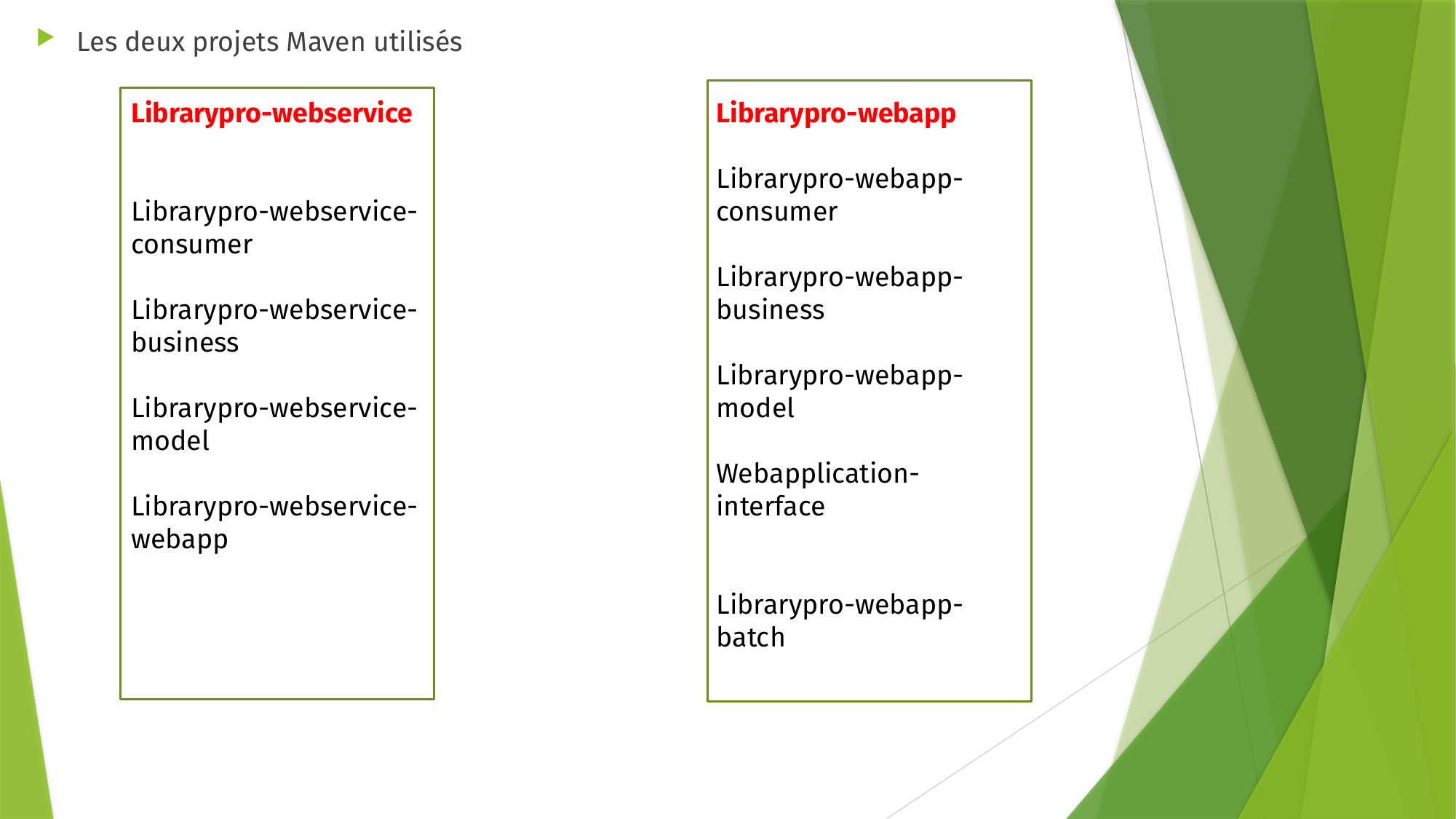

Les deux projets Maven utilisés

Librarypro-webservice

Librarypro-webservice-consumer

Librarypro-webservice-business

Librarypro-webservice-model

Librarypro-webservice-webapp

Librarypro-webapp

Librarypro-webapp-consumer

Librarypro-webapp-business

Librarypro-webapp-model

Webapplication-interface

Librarypro-webapp-batch